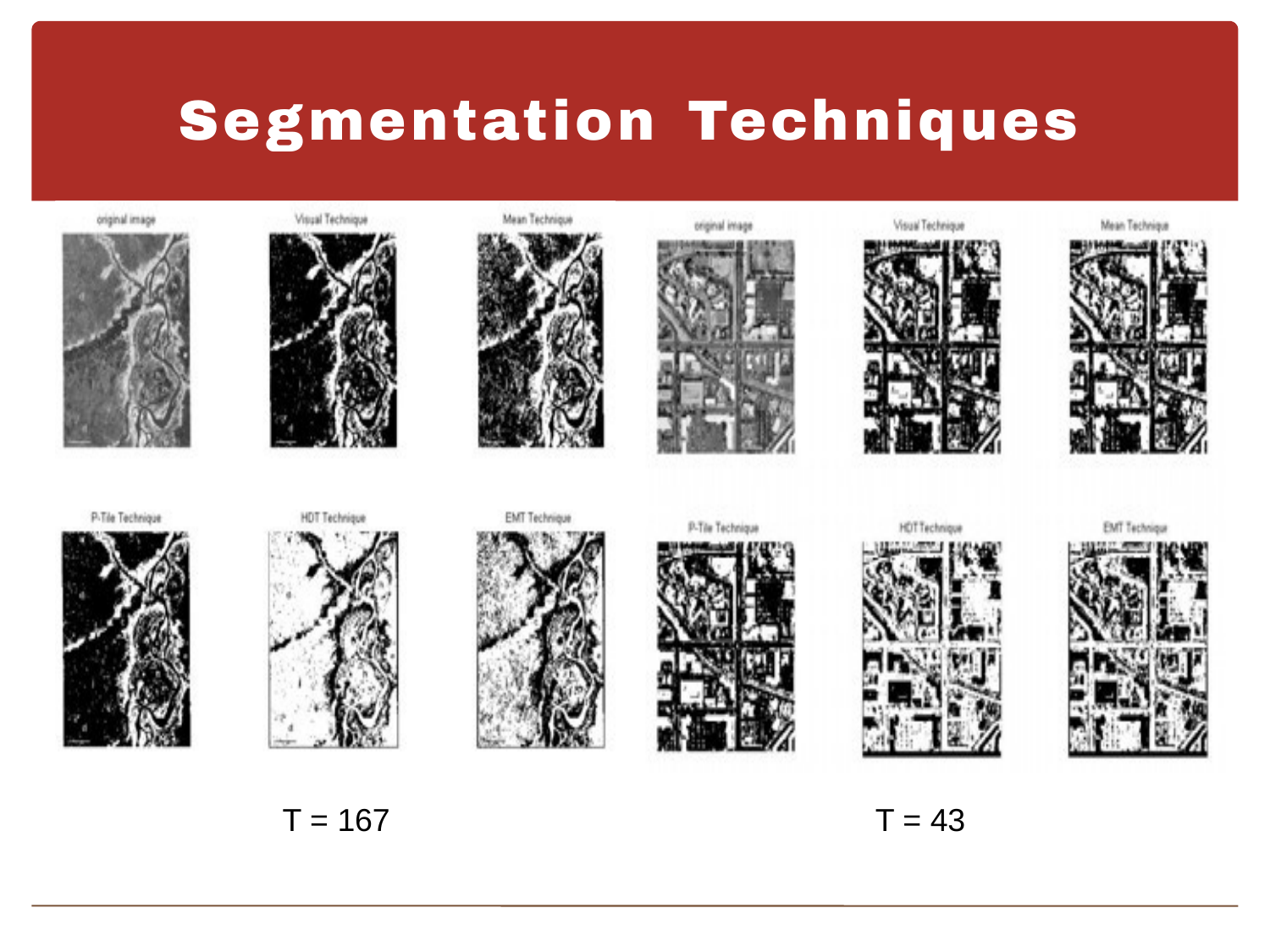

# Segmentation Techniques

T = 167
T = 43